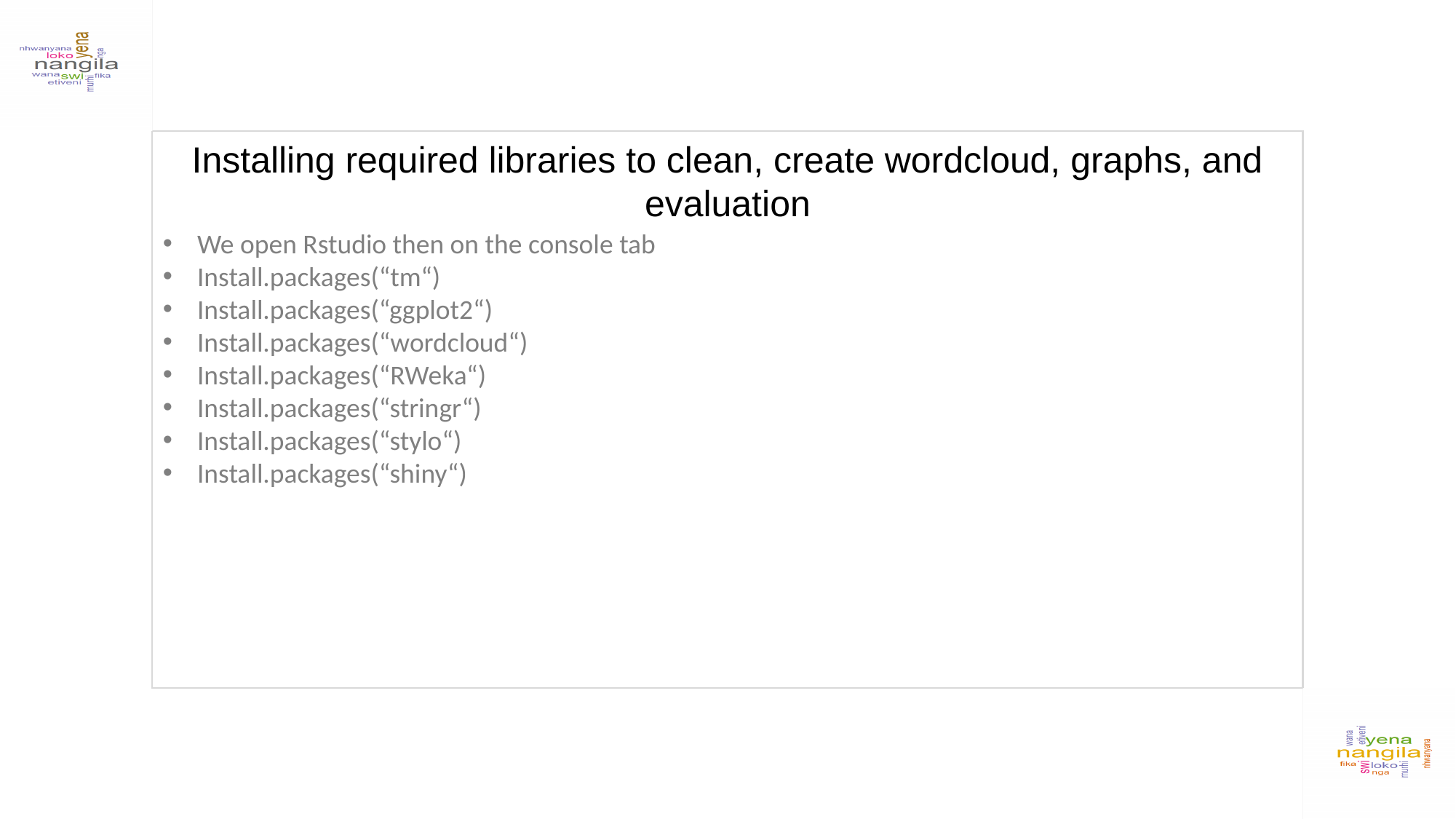

Installing required libraries to clean, create wordcloud, graphs, and evaluation
We open Rstudio then on the console tab
Install.packages(“tm“)
Install.packages(“ggplot2“)
Install.packages(“wordcloud“)
Install.packages(“RWeka“)
Install.packages(“stringr“)
Install.packages(“stylo“)
Install.packages(“shiny“)